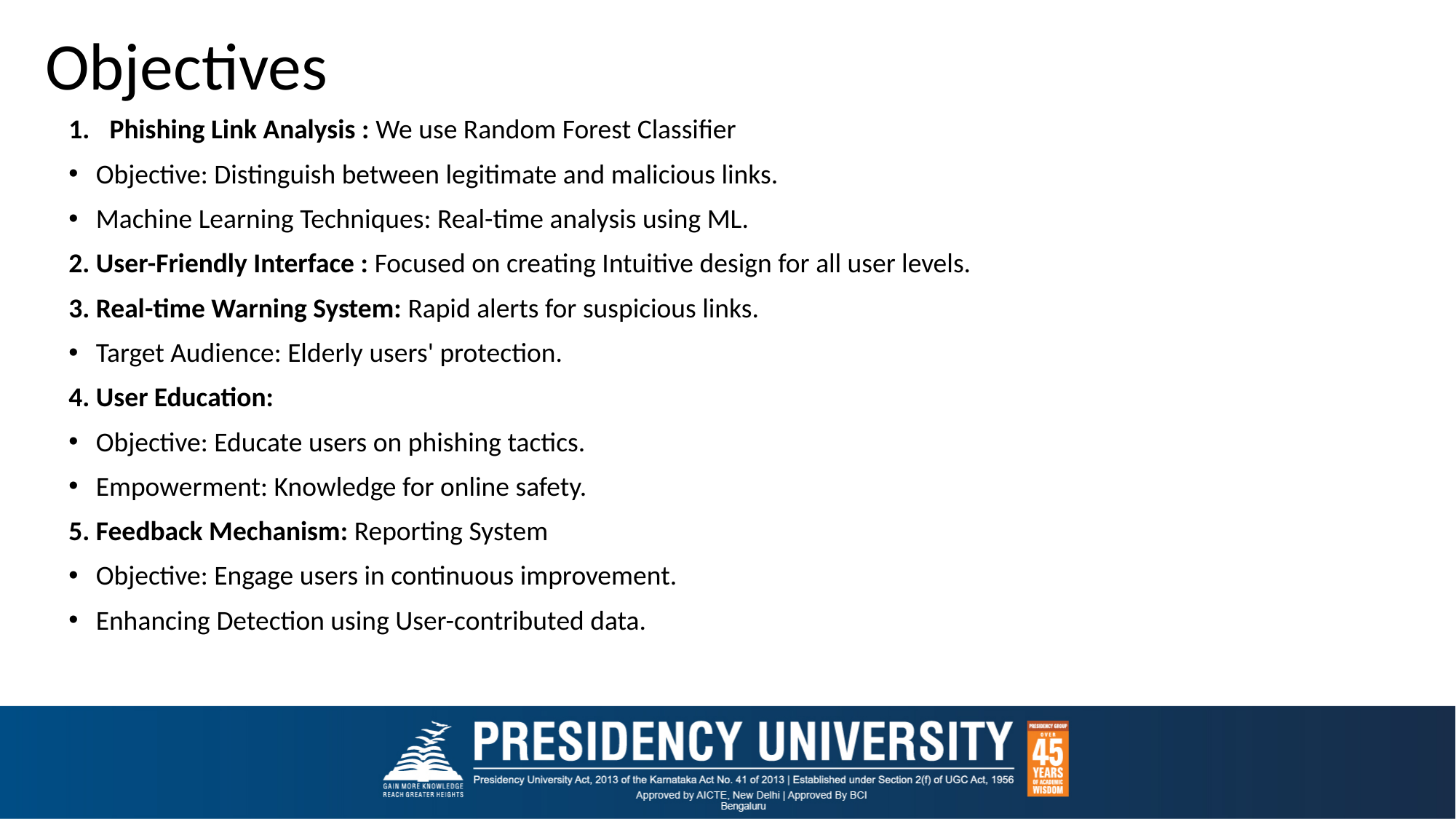

# Objectives
Phishing Link Analysis : We use Random Forest Classifier
Objective: Distinguish between legitimate and malicious links.
Machine Learning Techniques: Real-time analysis using ML.
2. User-Friendly Interface : Focused on creating Intuitive design for all user levels.
3. Real-time Warning System: Rapid alerts for suspicious links.
Target Audience: Elderly users' protection.
4. User Education:
Objective: Educate users on phishing tactics.
Empowerment: Knowledge for online safety.
5. Feedback Mechanism: Reporting System
Objective: Engage users in continuous improvement.
Enhancing Detection using User-contributed data.